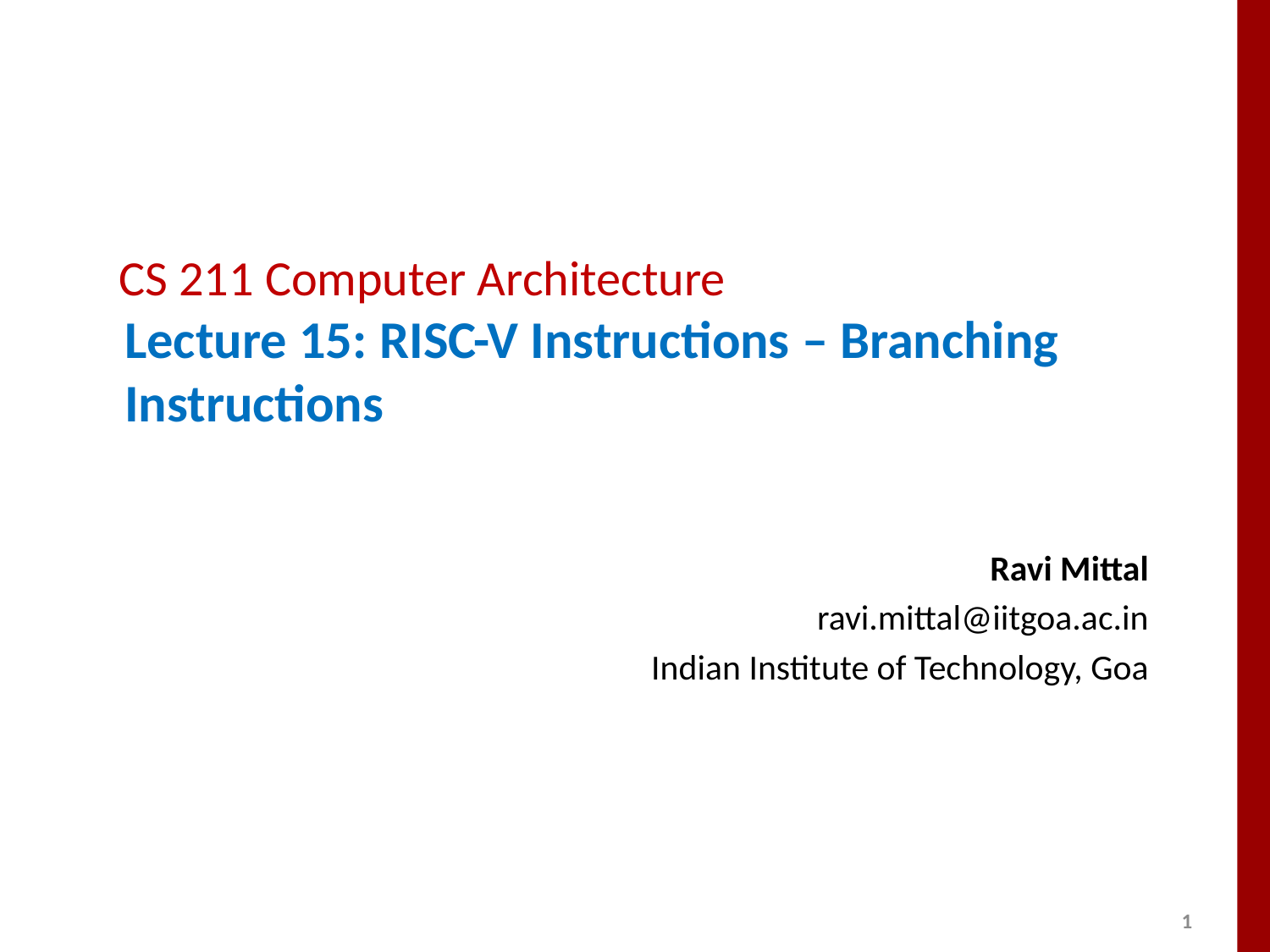

# CS 211 Computer Architecture Lecture 15: RISC-V Instructions – Branching Instructions
Ravi Mittal
ravi.mittal@iitgoa.ac.in
Indian Institute of Technology, Goa